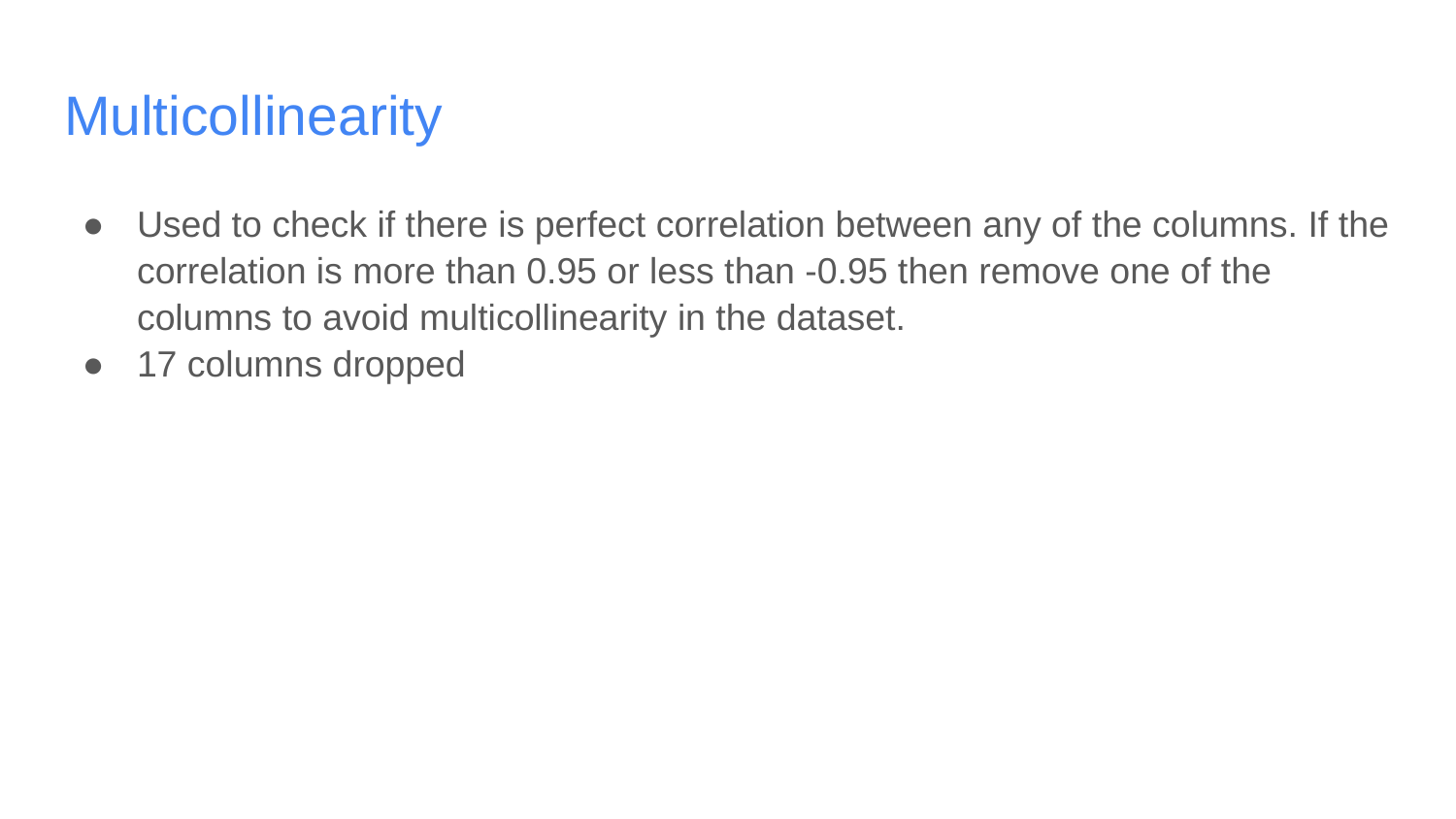

# Multicollinearity
Used to check if there is perfect correlation between any of the columns. If the correlation is more than 0.95 or less than -0.95 then remove one of the columns to avoid multicollinearity in the dataset.
17 columns dropped